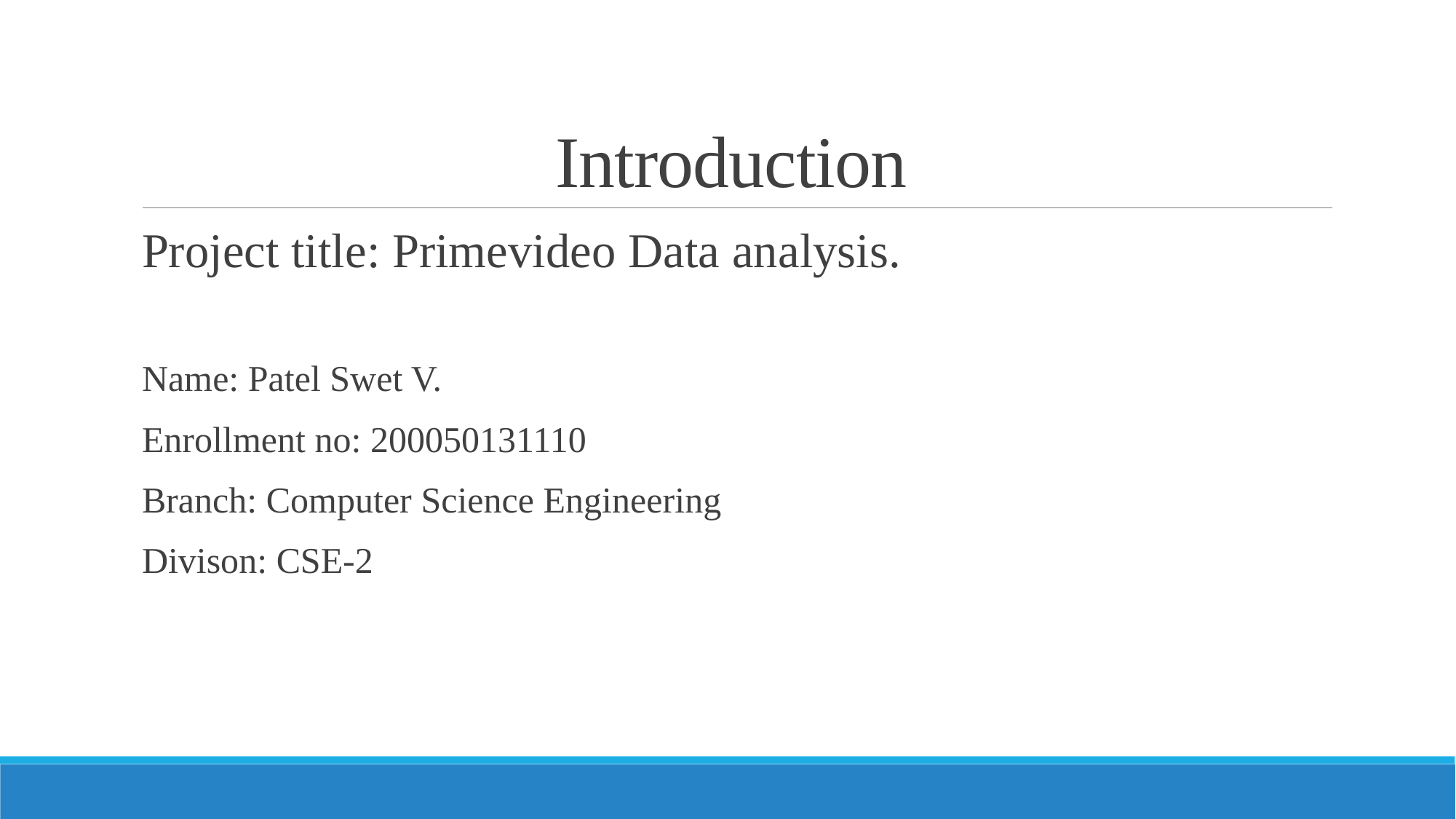

# Introduction
Project title: Primevideo Data analysis.

Name: Patel Swet V.
Enrollment no: 200050131110
Branch: Computer Science Engineering
Divison: CSE-2